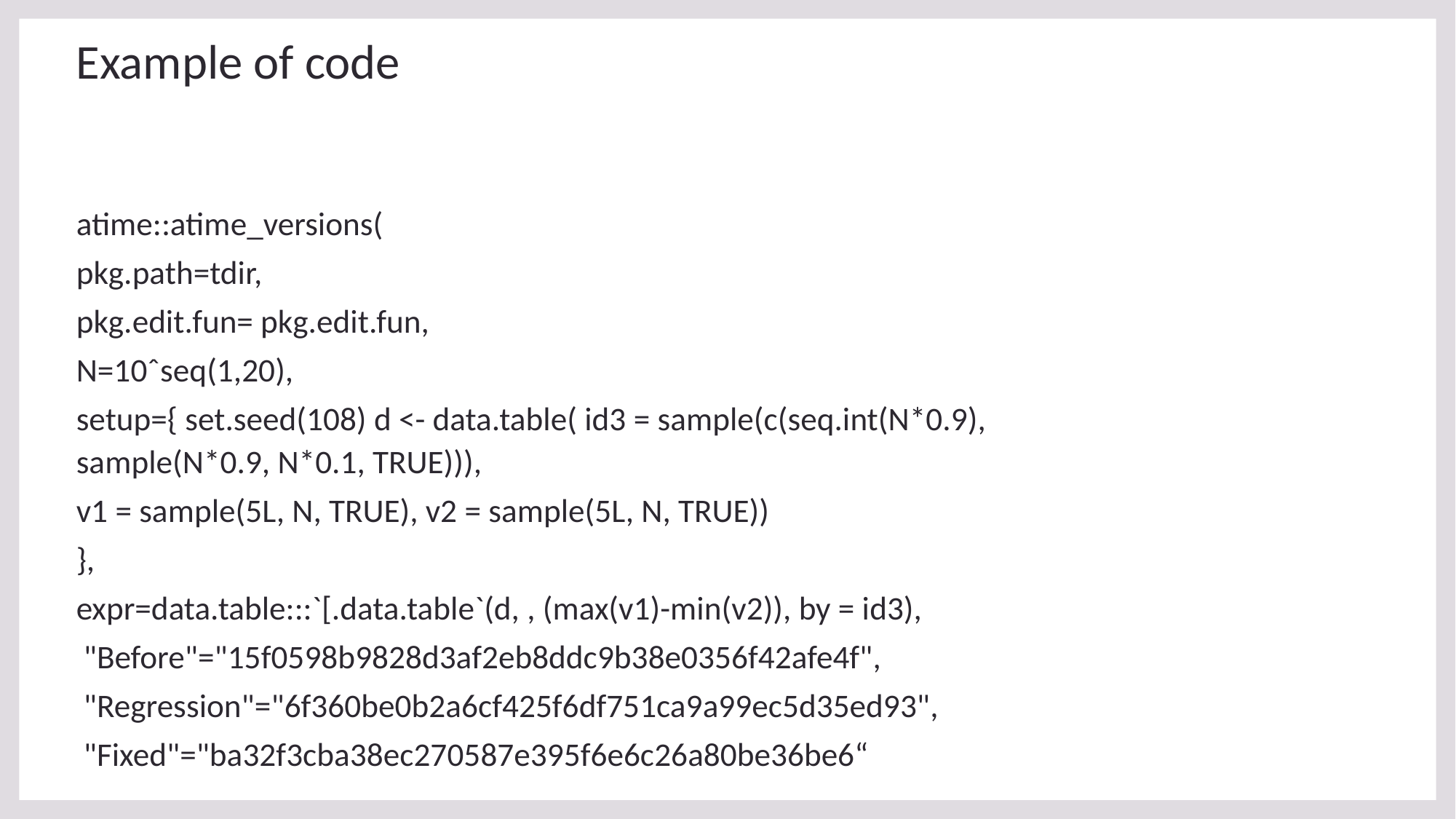

# Example of code
atime::atime_versions(
pkg.path=tdir,
pkg.edit.fun= pkg.edit.fun,
N=10ˆseq(1,20),
setup={ set.seed(108) d <- data.table( id3 = sample(c(seq.int(N*0.9), sample(N*0.9, N*0.1, TRUE))),
v1 = sample(5L, N, TRUE), v2 = sample(5L, N, TRUE))
},
expr=data.table:::`[.data.table`(d, , (max(v1)-min(v2)), by = id3),
 "Before"="15f0598b9828d3af2eb8ddc9b38e0356f42afe4f",
 "Regression"="6f360be0b2a6cf425f6df751ca9a99ec5d35ed93",
 "Fixed"="ba32f3cba38ec270587e395f6e6c26a80be36be6“